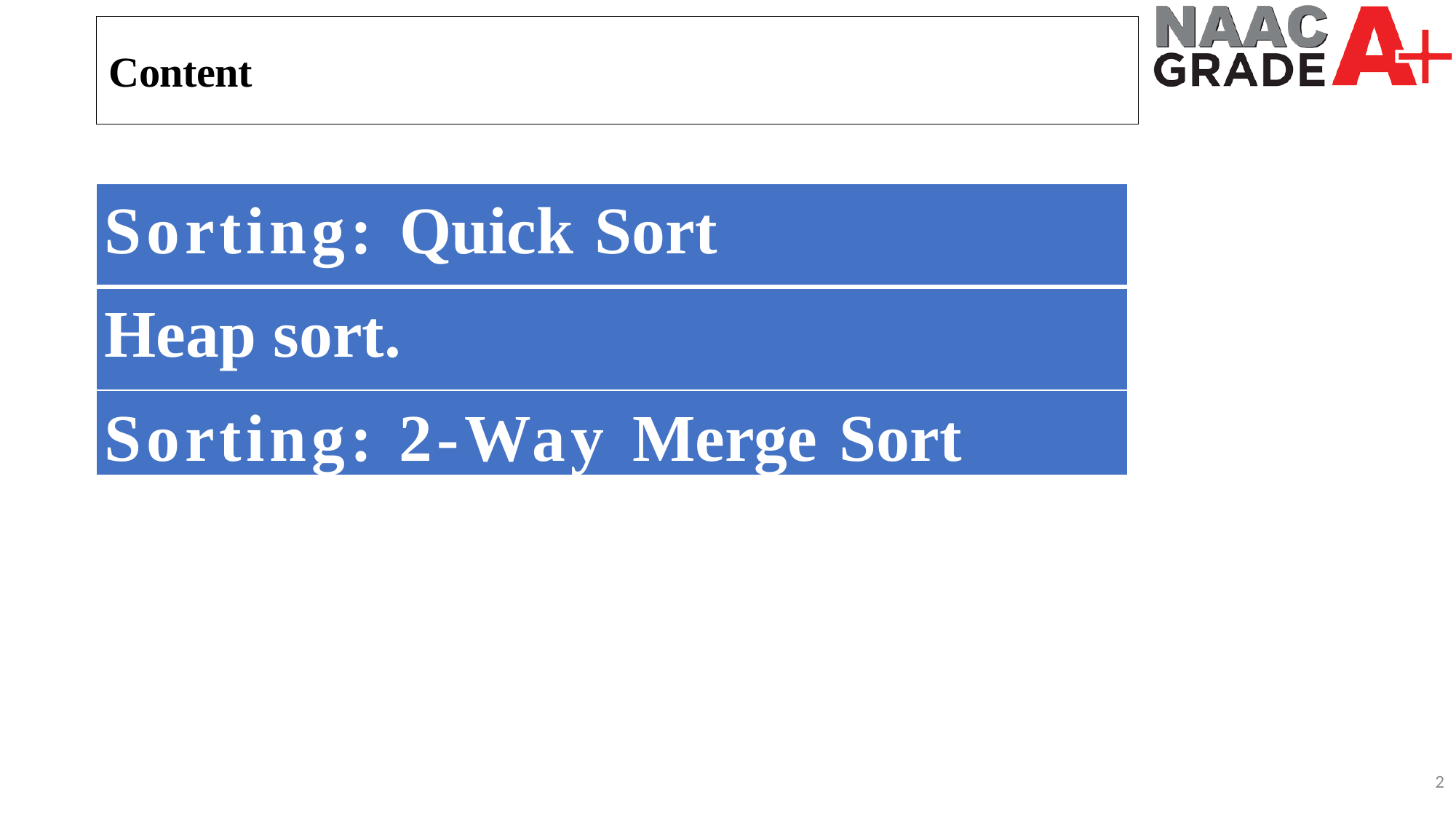

Content
| Sorting: Quick Sort |
| --- |
| Heap sort. |
| Sorting: 2-Way Merge Sort |
2